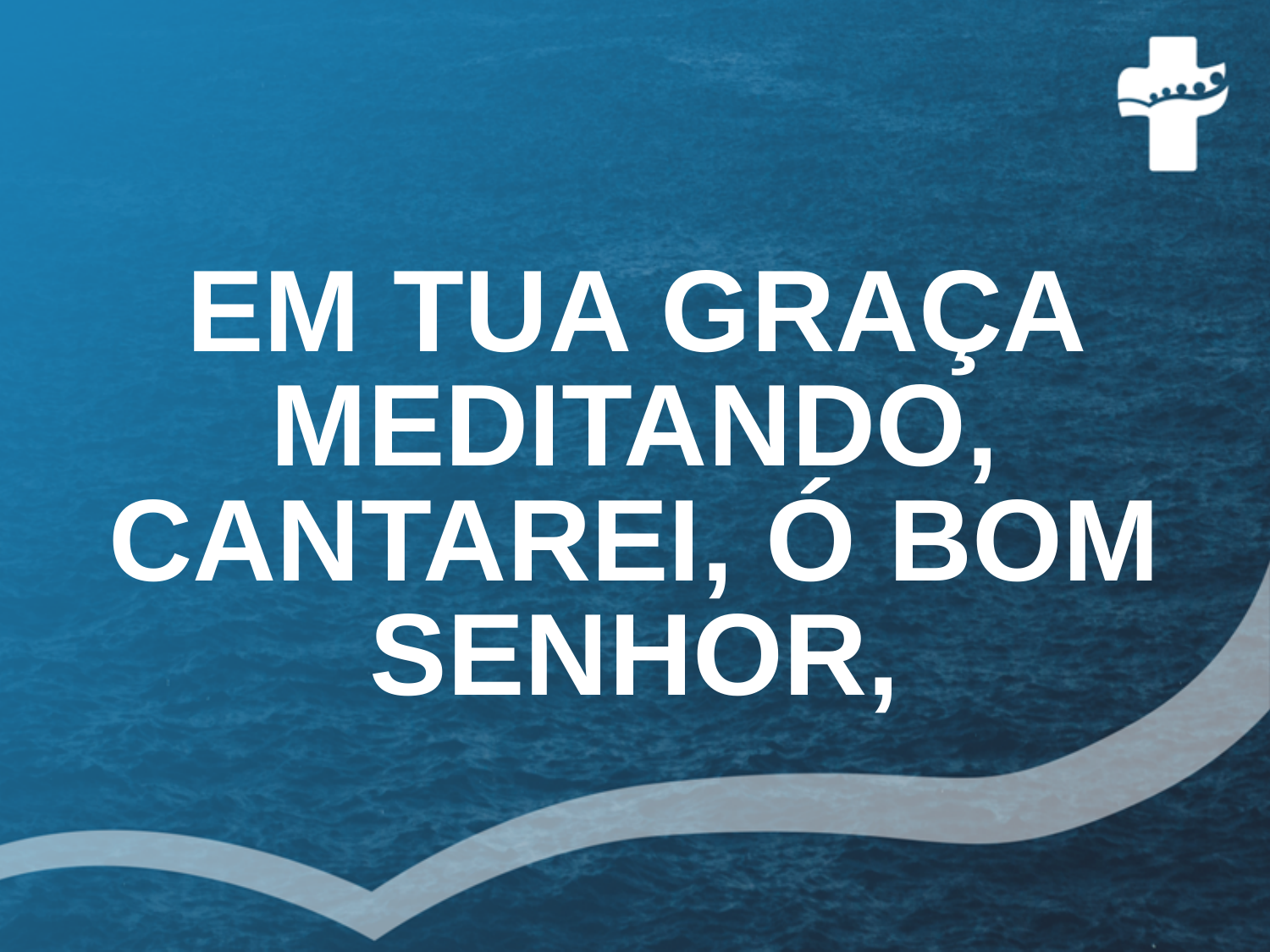

# EM TUA GRAÇA MEDITANDO, CANTAREI, Ó BOM SENHOR,